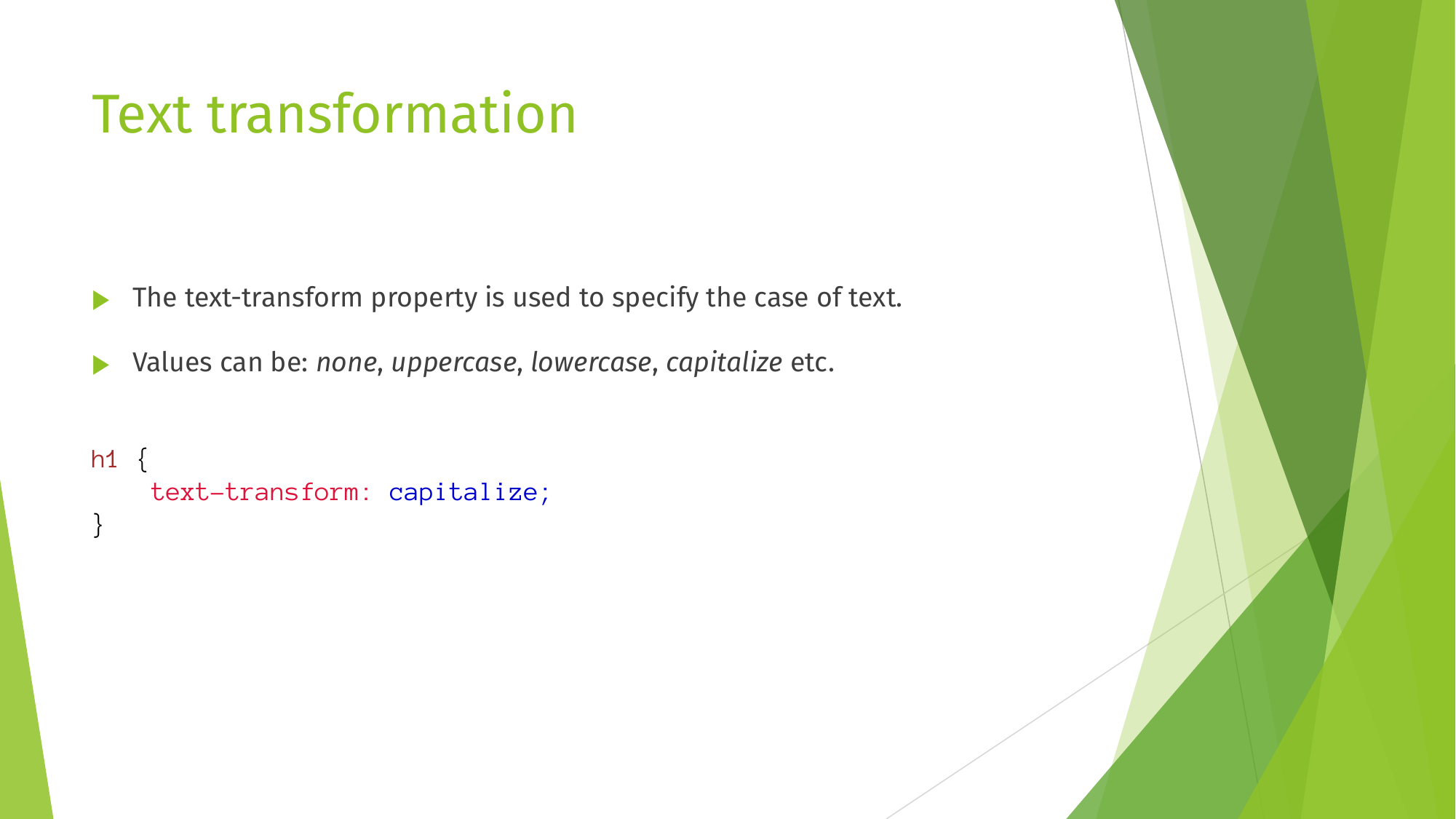

# Text transformation
The text-transform property is used to specify the case of text.
Values can be: none, uppercase, lowercase, capitalize etc.

h1 {
    text-transform: capitalize;
}